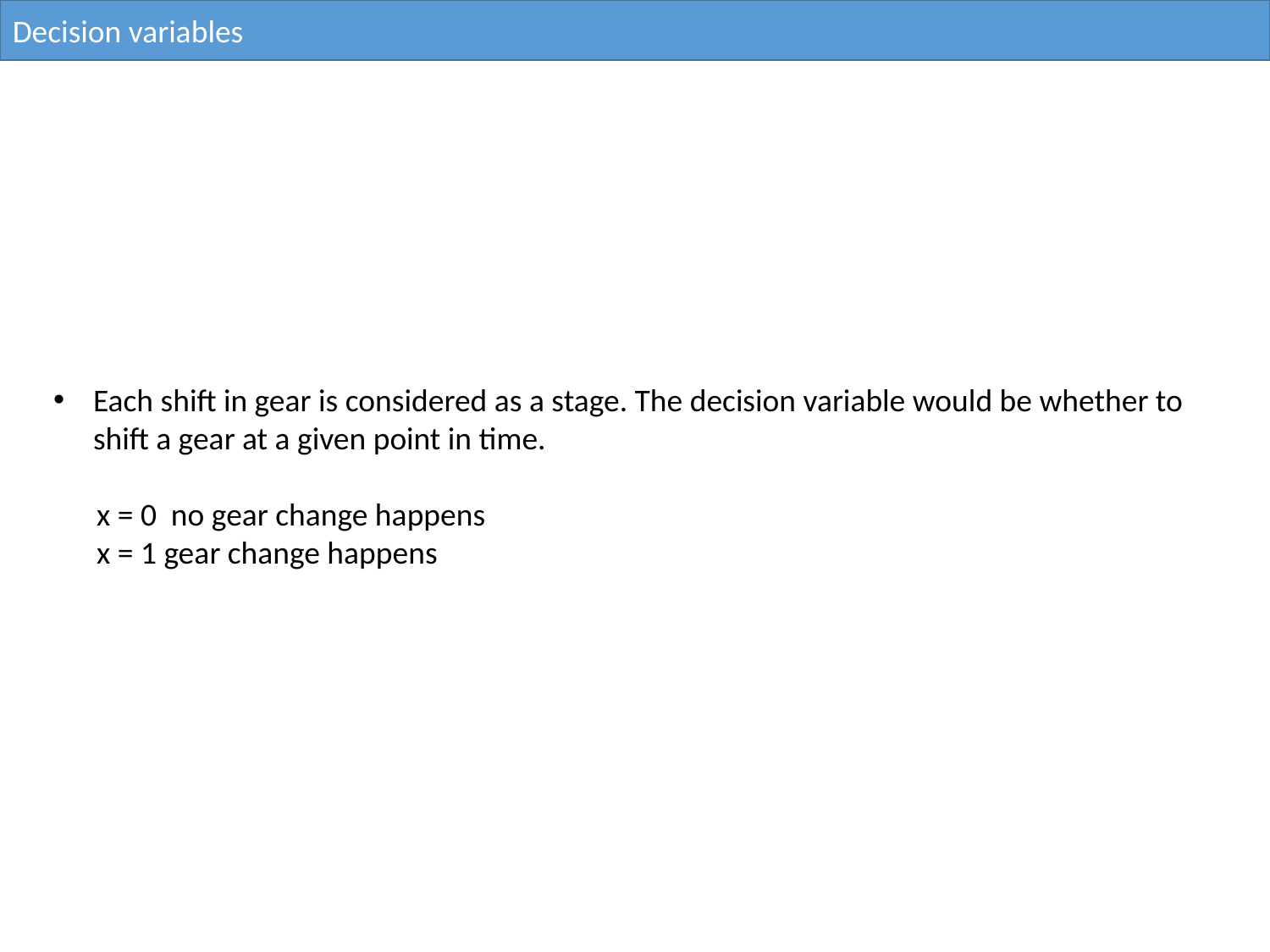

Decision variables
Each shift in gear is considered as a stage. The decision variable would be whether to shift a gear at a given point in time.

      x = 0  no gear change happens
      x = 1 gear change happens